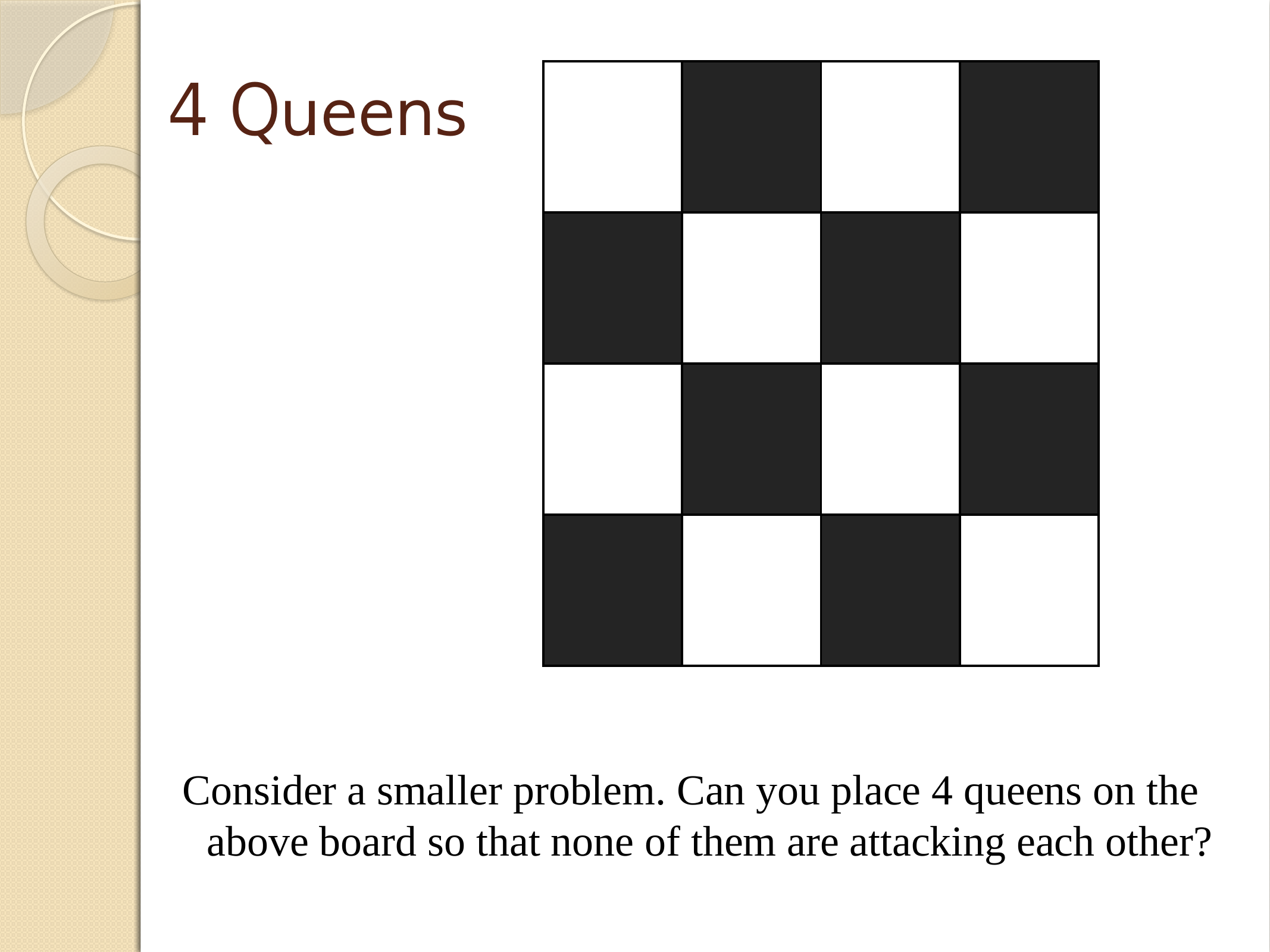

4 Queens
|  |  |  |  |
| --- | --- | --- | --- |
|  |  |  |  |
|  |  |  |  |
|  |  |  |  |
Consider a smaller problem. Can you place 4 queens on the above board so that none of them are attacking each other?